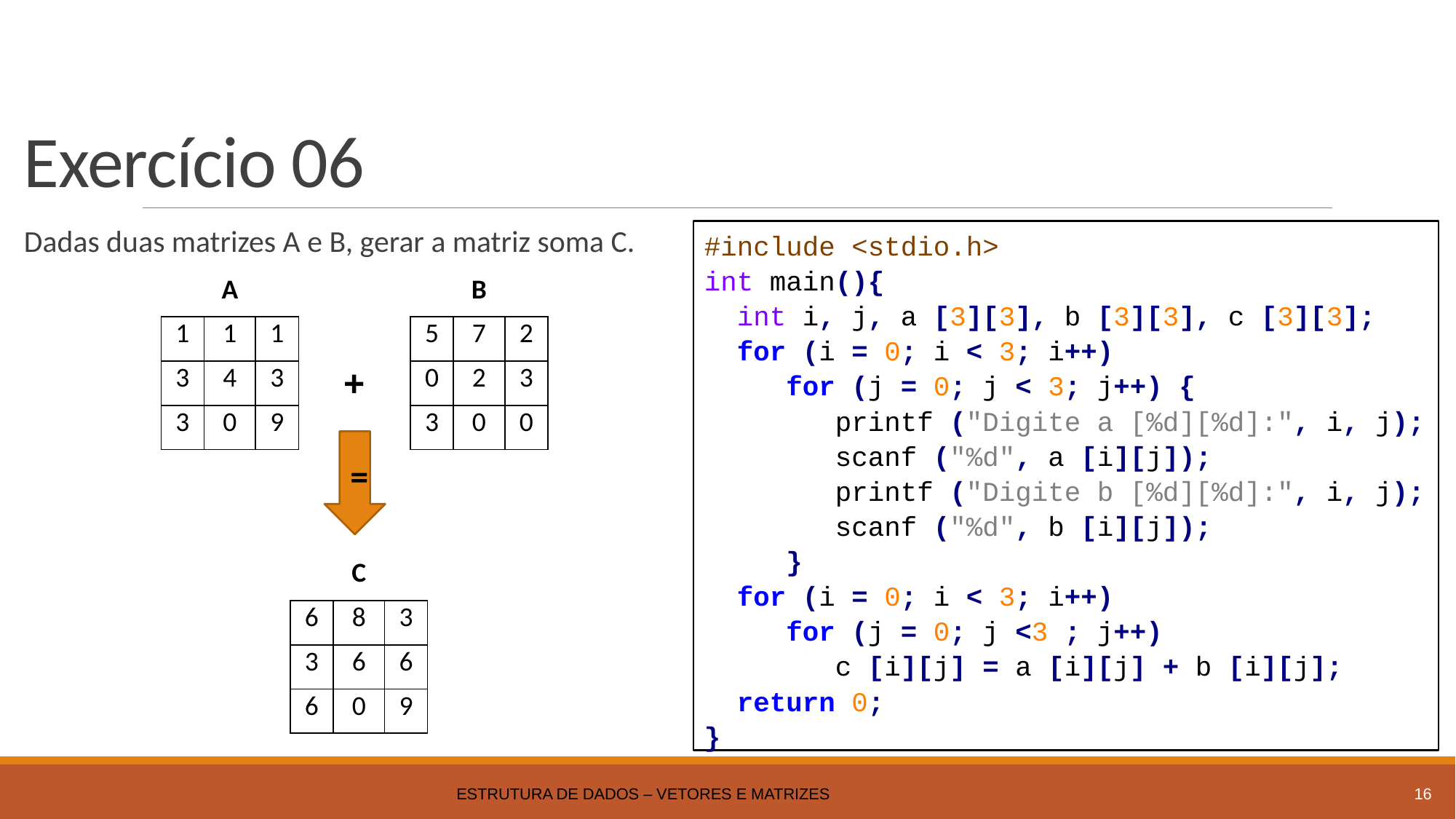

# Exercício 06
Dadas duas matrizes A e B, gerar a matriz soma C.

#include <stdio.h>
int main(){
  int i, j, a [3][3], b [3][3], c [3][3];
  for (i = 0; i < 3; i++)
     for (j = 0; j < 3; j++) {
        printf ("Digite a [%d][%d]:", i, j);
        scanf ("%d", a [i][j]);
        printf ("Digite b [%d][%d]:", i, j);
        scanf ("%d", b [i][j]);
     }
  for (i = 0; i < 3; i++)
     for (j = 0; j <3 ; j++)
        c [i][j] = a [i][j] + b [i][j];
  return 0;
}
| A |  |  |
| --- | --- | --- |
| 1 | 1 | 1 |
| 3 | 4 | 3 |
| 3 | 0 | 9 |
| B |  |  |
| --- | --- | --- |
| 5 | 7 | 2 |
| 0 | 2 | 3 |
| 3 | 0 | 0 |
+
=
| C |  |  |
| --- | --- | --- |
| 6 | 8 | 3 |
| 3 | 6 | 6 |
| 6 | 0 | 9 |
Estrutura de Dados – Vetores e Matrizes
16